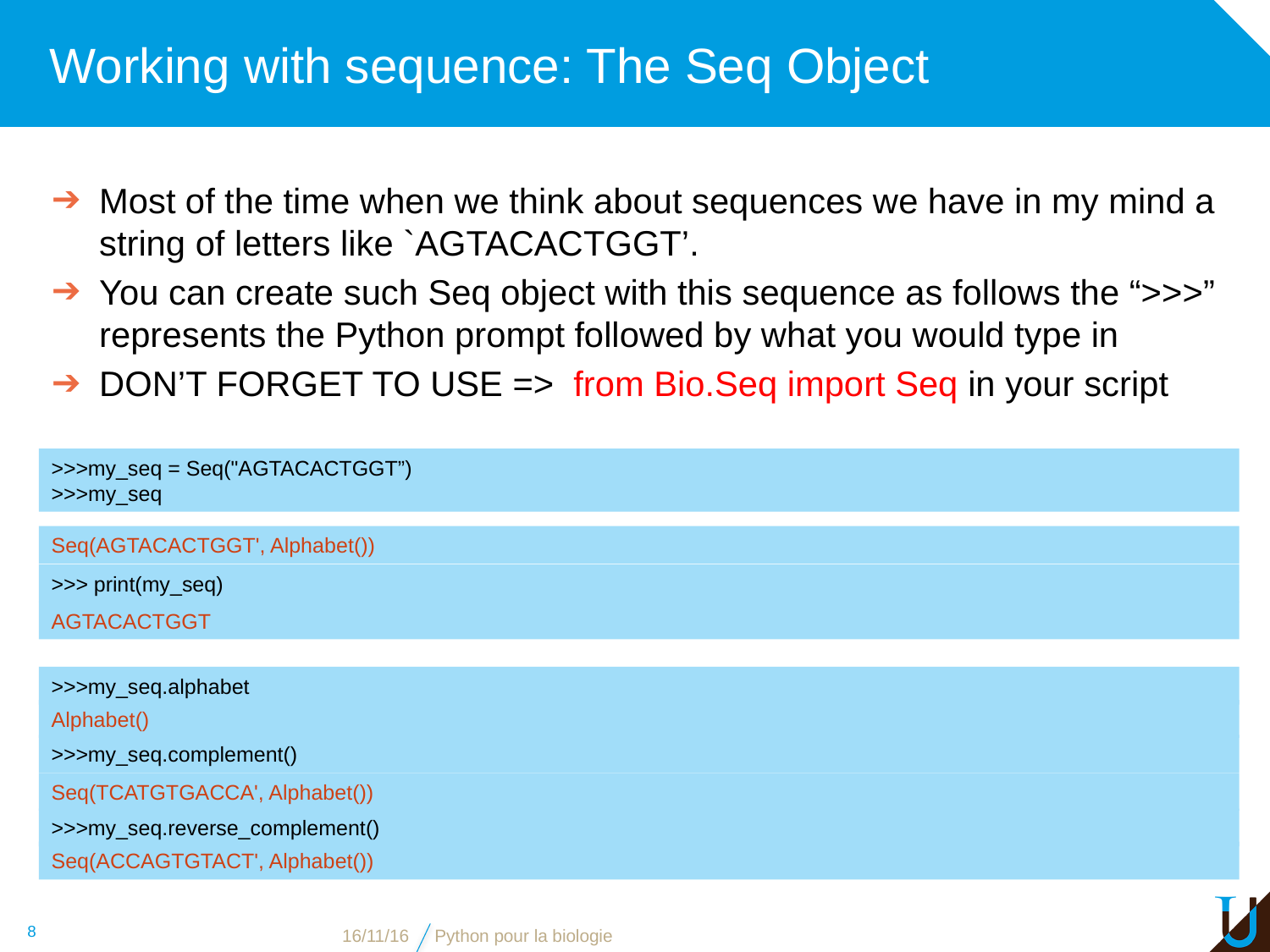

# Working with sequence: The Seq Object
Most of the time when we think about sequences we have in my mind a string of letters like `AGTACACTGGT’.
You can create such Seq object with this sequence as follows the “>>>” represents the Python prompt followed by what you would type in
DON’T FORGET TO USE =>  from Bio.Seq import Seq in your script
>>>my_seq = Seq("AGTACACTGGT”)
>>>my_seq
Seq(AGTACACTGGT', Alphabet())
>>> print(my_seq)
AGTACACTGGT
>>>my_seq.alphabet
Alphabet()
>>>my_seq.complement()
Seq(TCATGTGACCA', Alphabet())
>>>my_seq.reverse_complement()
Seq(ACCAGTGTACT', Alphabet())
8
16/11/16
Python pour la biologie